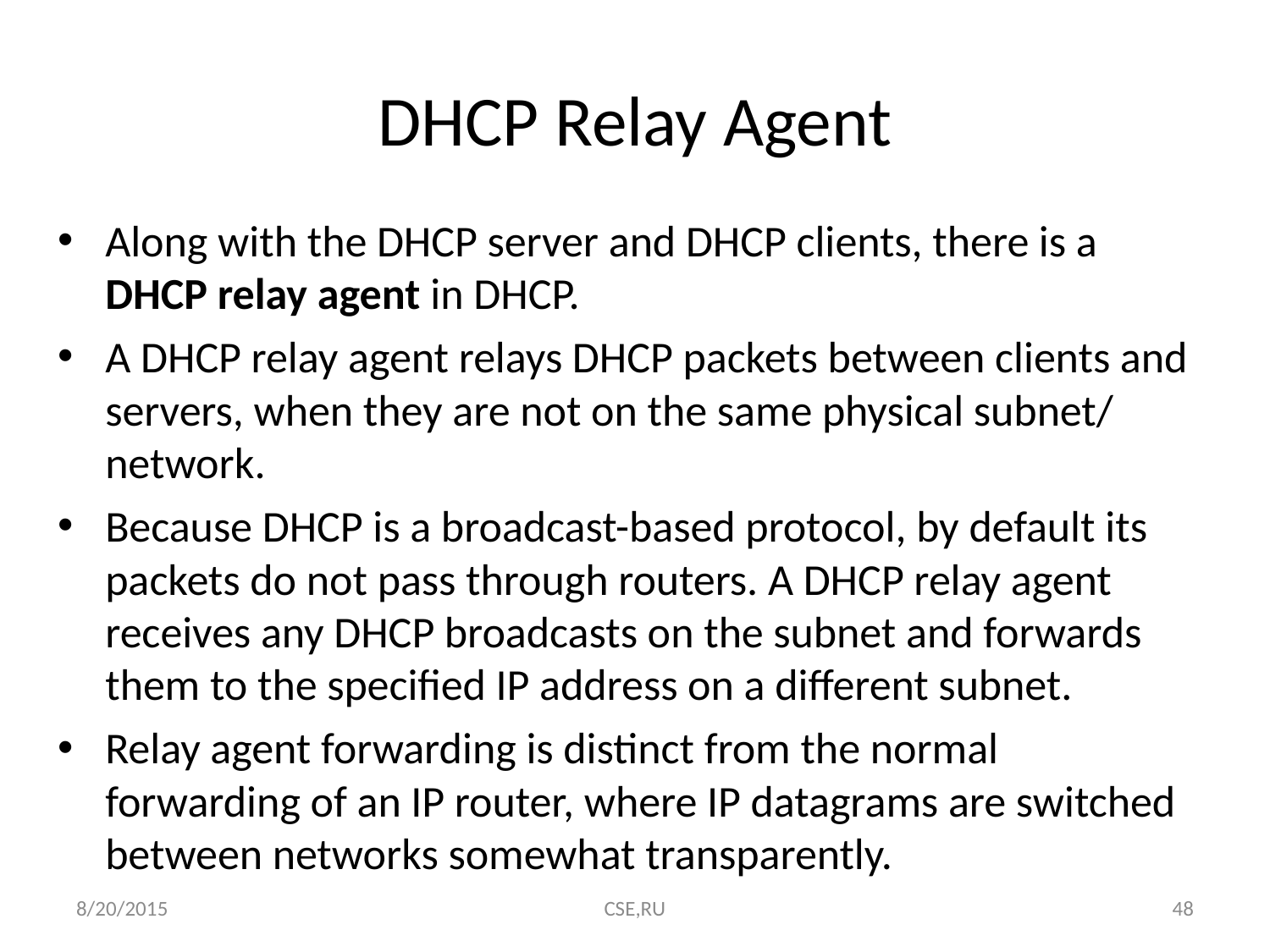

# DHCP Relay Agent
Along with the DHCP server and DHCP clients, there is a DHCP relay agent in DHCP.
A DHCP relay agent relays DHCP packets between clients and servers, when they are not on the same physical subnet/ network.
Because DHCP is a broadcast-based protocol, by default its packets do not pass through routers. A DHCP relay agent receives any DHCP broadcasts on the subnet and forwards them to the specified IP address on a different subnet.
Relay agent forwarding is distinct from the normal forwarding of an IP router, where IP datagrams are switched between networks somewhat transparently.

8/20/2015
CSE,RU
48